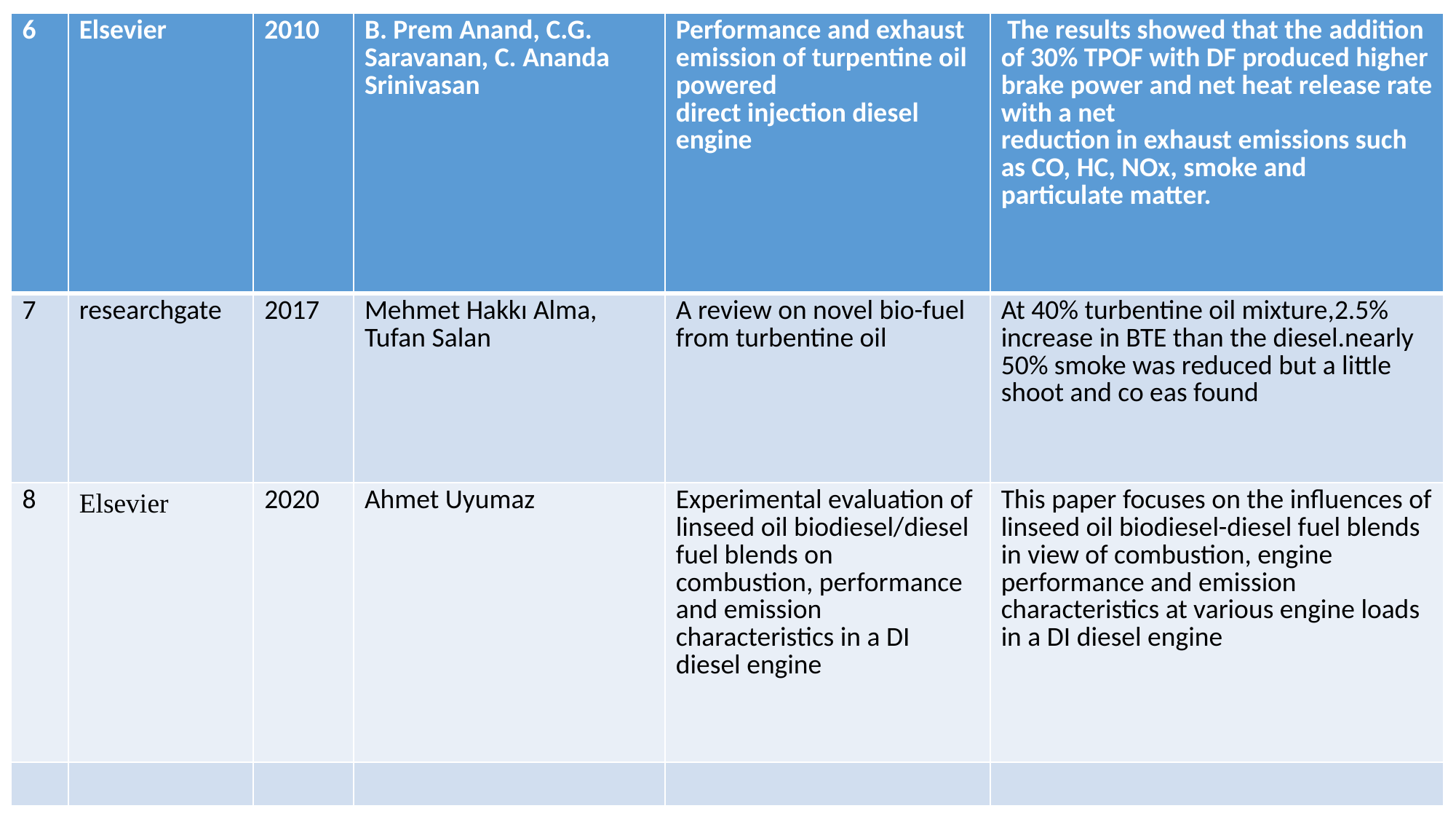

| 6 | Elsevier | 2010 | B. Prem Anand, C.G. Saravanan, C. Ananda Srinivasan | Performance and exhaust emission of turpentine oil powered direct injection diesel engine | The results showed that the addition of 30% TPOF with DF produced higher brake power and net heat release rate with a net reduction in exhaust emissions such as CO, HC, NOx, smoke and particulate matter. |
| --- | --- | --- | --- | --- | --- |
| 7 | researchgate | 2017 | Mehmet Hakkı Alma, Tufan Salan | A review on novel bio-fuel from turbentine oil | At 40% turbentine oil mixture,2.5% increase in BTE than the diesel.nearly 50% smoke was reduced but a little shoot and co eas found |
| 8 | Elsevier | 2020 | Ahmet Uyumaz | Experimental evaluation of linseed oil biodiesel/diesel fuel blends on combustion, performance and emission characteristics in a DI diesel engine | This paper focuses on the influences of linseed oil biodiesel-diesel fuel blends in view of combustion, engine performance and emission characteristics at various engine loads in a DI diesel engine |
|  |  |  |  |  |  |
#